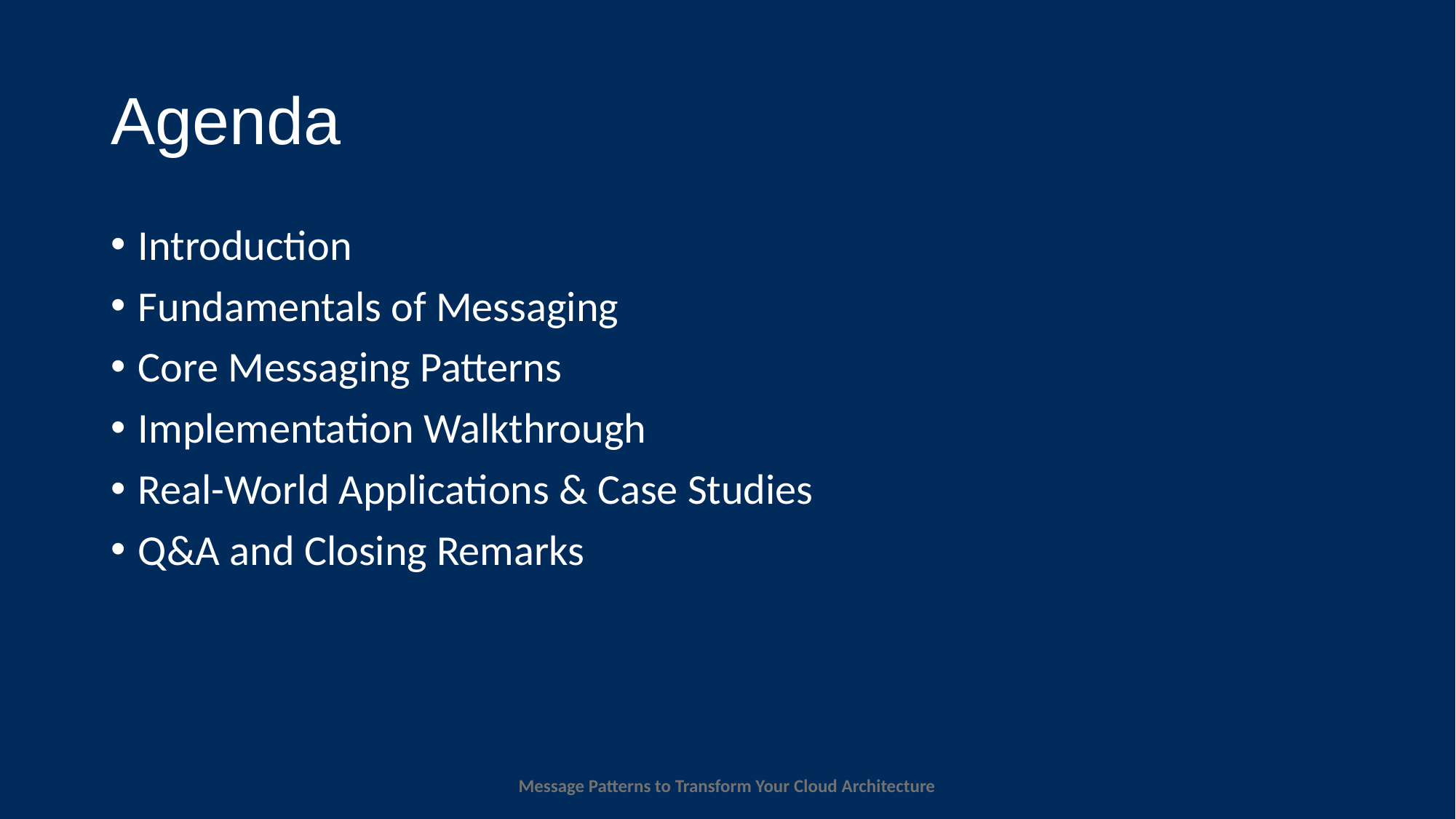

# Agenda
Introduction
Fundamentals of Messaging
Core Messaging Patterns
Implementation Walkthrough
Real-World Applications & Case Studies
Q&A and Closing Remarks